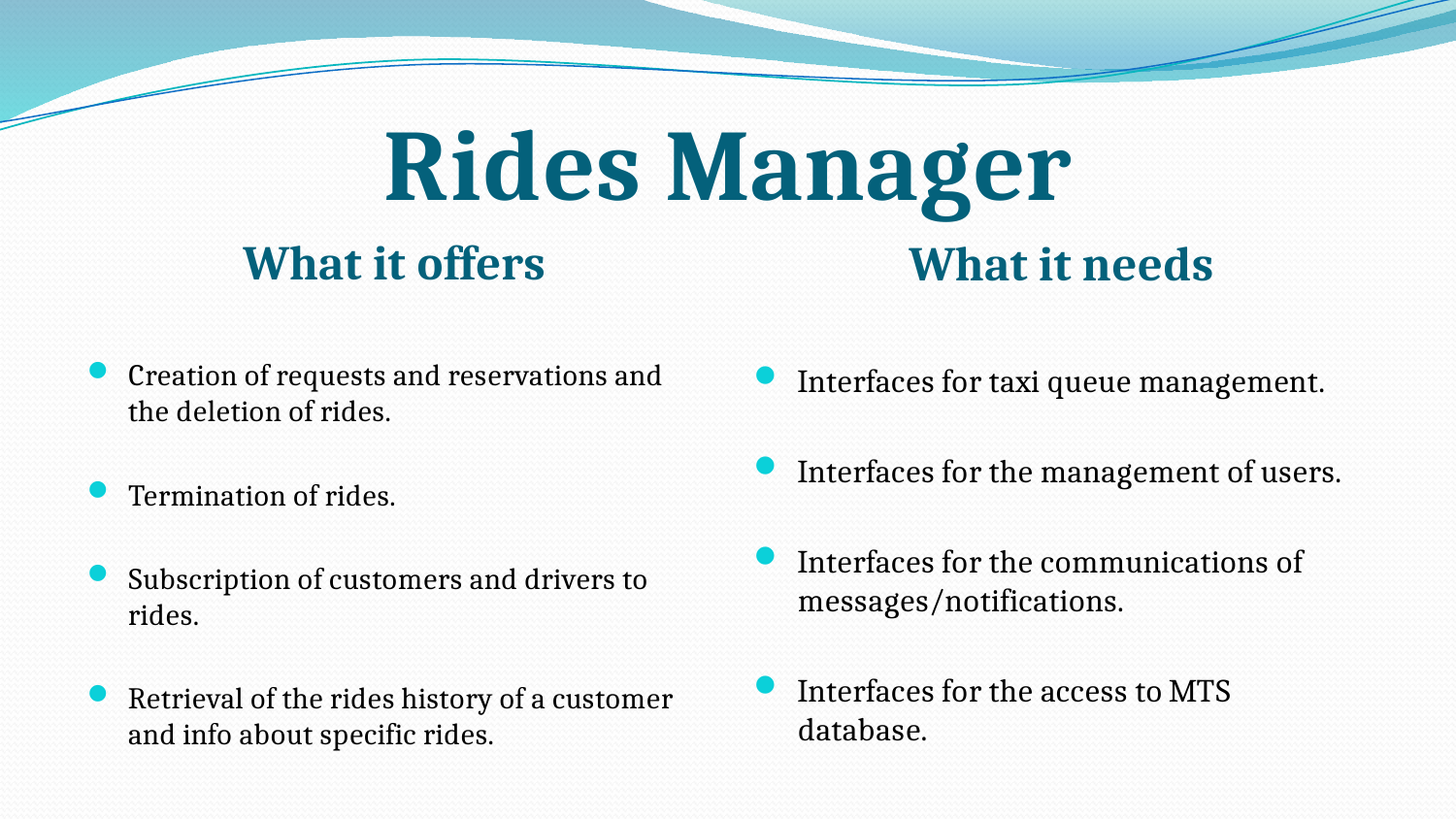

# Rides Manager
What it offers
What it needs

Creation of requests and reservations and the deletion of rides.

Termination of rides.

Subscription of customers and drivers to rides.

Retrieval of the rides history of a customer and info about specific rides.

Interfaces for taxi queue management.

Interfaces for the management of users.

Interfaces for the communications of messages/notifications.

Interfaces for the access to MTS database.